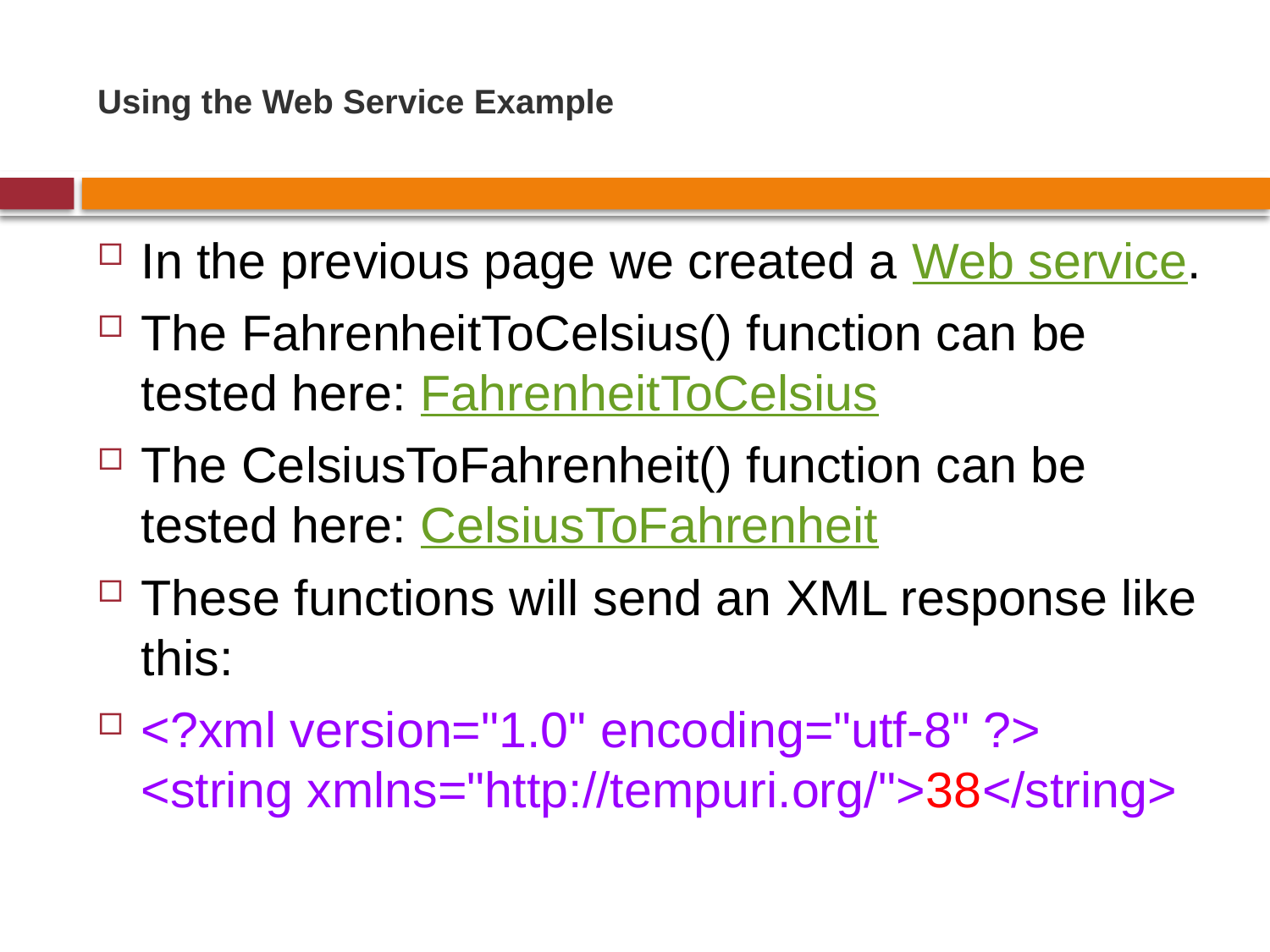

# Using the Web Service Example
In the previous page we created a Web service.
The FahrenheitToCelsius() function can be tested here: FahrenheitToCelsius
The CelsiusToFahrenheit() function can be tested here: CelsiusToFahrenheit
These functions will send an XML response like this:
<?xml version="1.0" encoding="utf-8" ?>
<string xmlns="http://tempuri.org/">38</string>